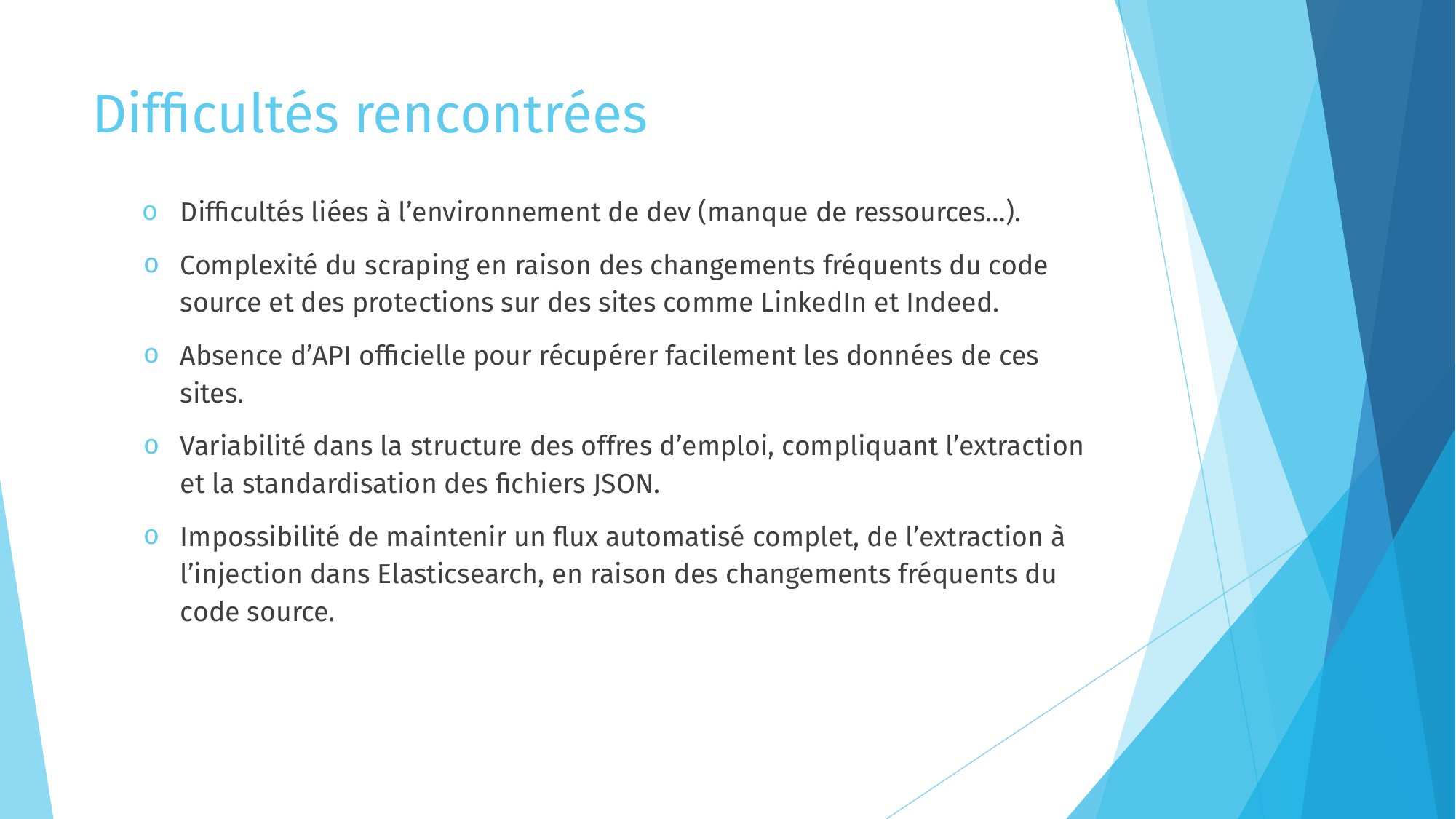

# Difficultés rencontrées
Difficultés liées à l’environnement de dev (manque de ressources…).
Complexité du scraping en raison des changements fréquents du code source et des protections sur des sites comme LinkedIn et Indeed.
Absence d’API officielle pour récupérer facilement les données de ces sites.
Variabilité dans la structure des offres d’emploi, compliquant l’extraction et la standardisation des fichiers JSON.
Impossibilité de maintenir un flux automatisé complet, de l’extraction à l’injection dans Elasticsearch, en raison des changements fréquents du code source.